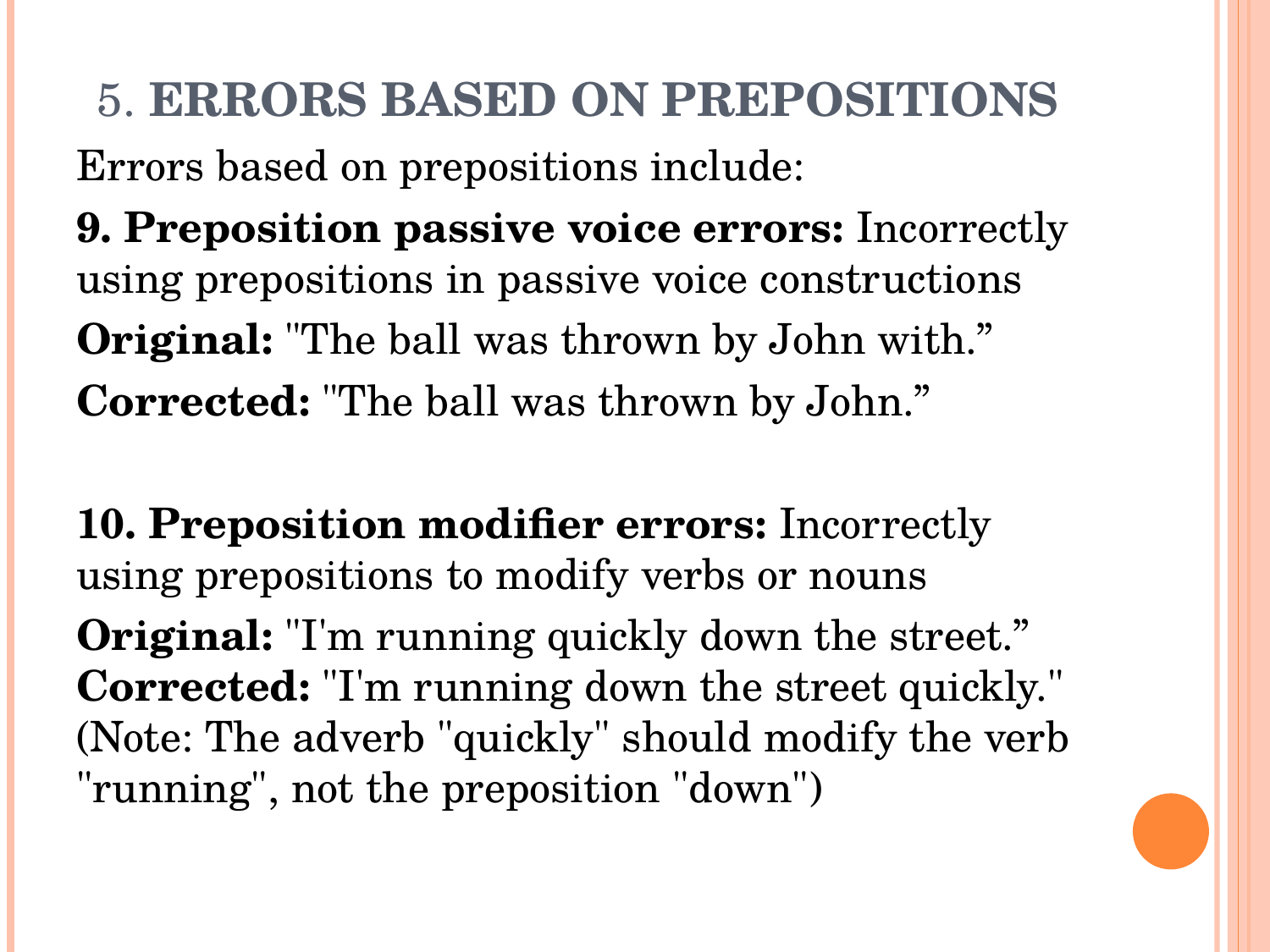

# 5. Errors based on Prepositions
Errors based on prepositions include:
9. Preposition passive voice errors: Incorrectly using prepositions in passive voice constructions
Original: "The ball was thrown by John with.”
Corrected: "The ball was thrown by John.”

10. Preposition modifier errors: Incorrectly using prepositions to modify verbs or nouns
Original: "I'm running quickly down the street.” Corrected: "I'm running down the street quickly." (Note: The adverb "quickly" should modify the verb "running", not the preposition "down")